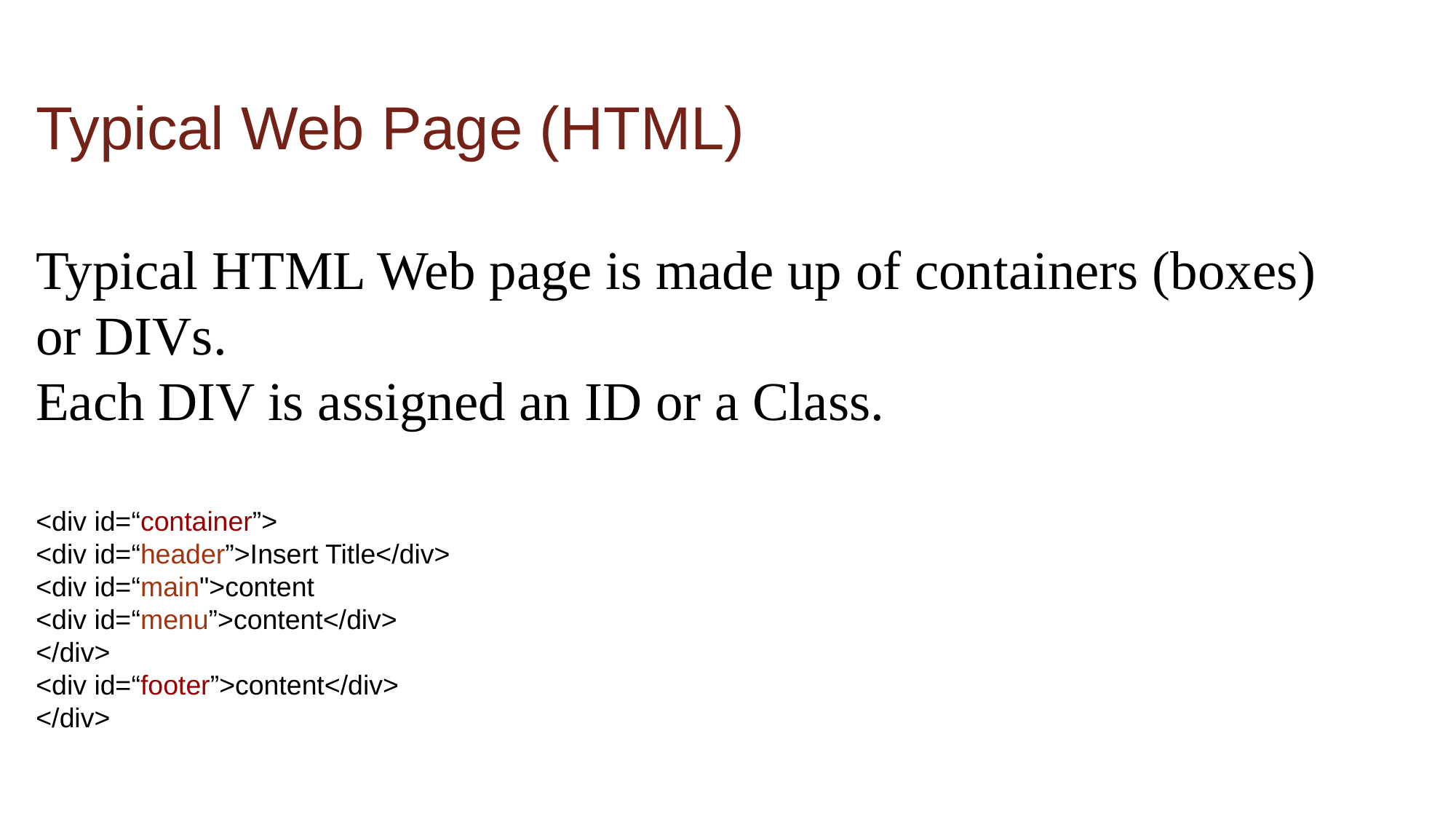

Typical Web Page (HTML)

Typical HTML Web page is made up of containers (boxes)
or DIVs.
Each DIV is assigned an ID or a Class.

<div id=“container”>
<div id=“header”>Insert Title</div>
<div id=“main">content
<div id=“menu”>content</div>
</div>
<div id=“footer”>content</div>
</div>